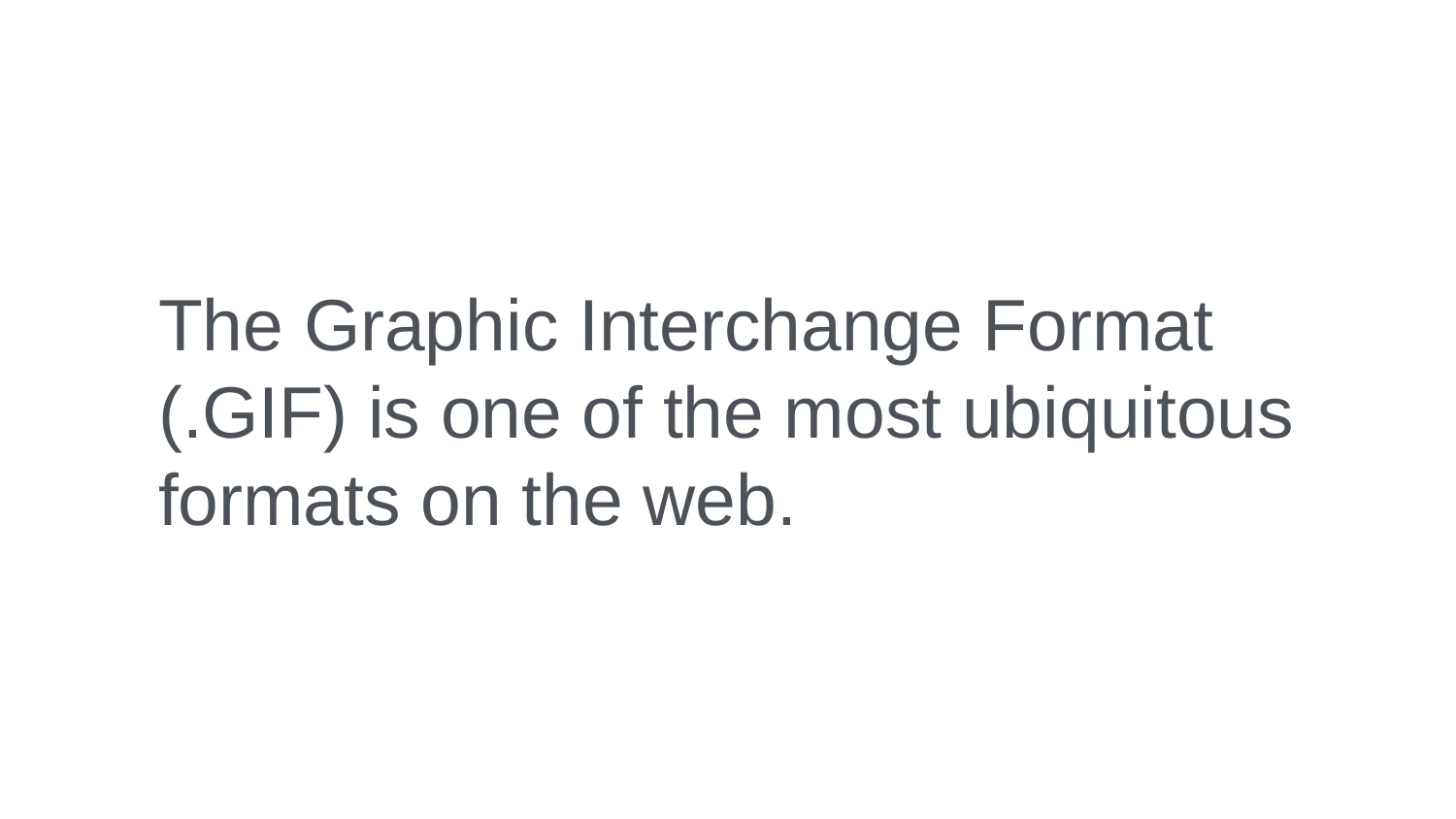

The Graphic Interchange Format (.GIF) is one of the most ubiquitous formats on the web.